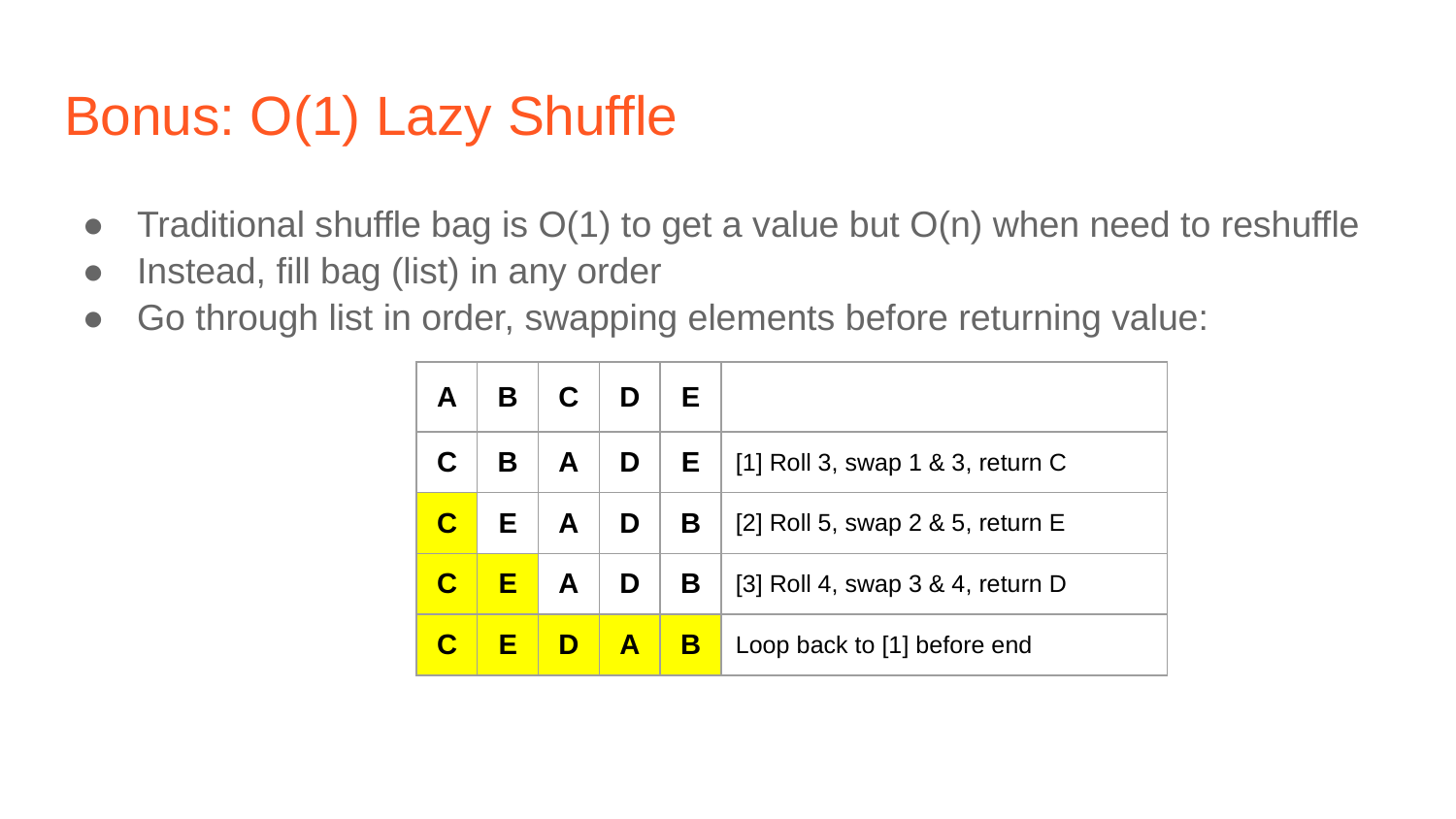

# Bonus: O(1) Lazy Shuffle
Traditional shuffle bag is O(1) to get a value but O(n) when need to reshuffle
Instead, fill bag (list) in any order
Go through list in order, swapping elements before returning value:
| A | B | C | D | E |  |
| --- | --- | --- | --- | --- | --- |
| C | B | A | D | E | [1] Roll 3, swap 1 & 3, return C |
| C | E | A | D | B | [2] Roll 5, swap 2 & 5, return E |
| C | E | A | D | B | [3] Roll 4, swap 3 & 4, return D |
| C | E | D | A | B | Loop back to [1] before end |